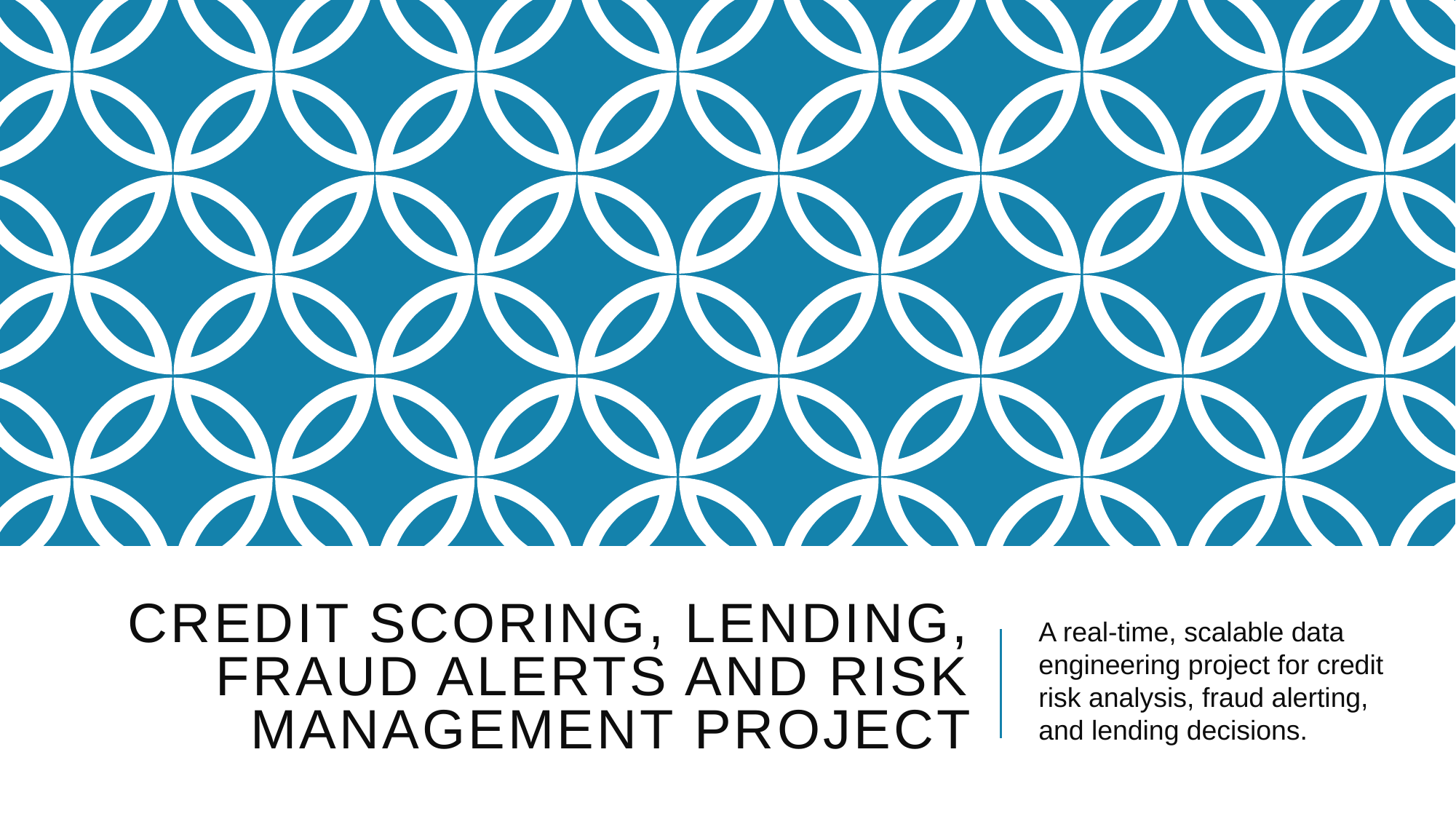

# Credit Scoring, Lending, Fraud Alerts and Risk Management Project
A real-time, scalable data engineering project for credit risk analysis, fraud alerting, and lending decisions.